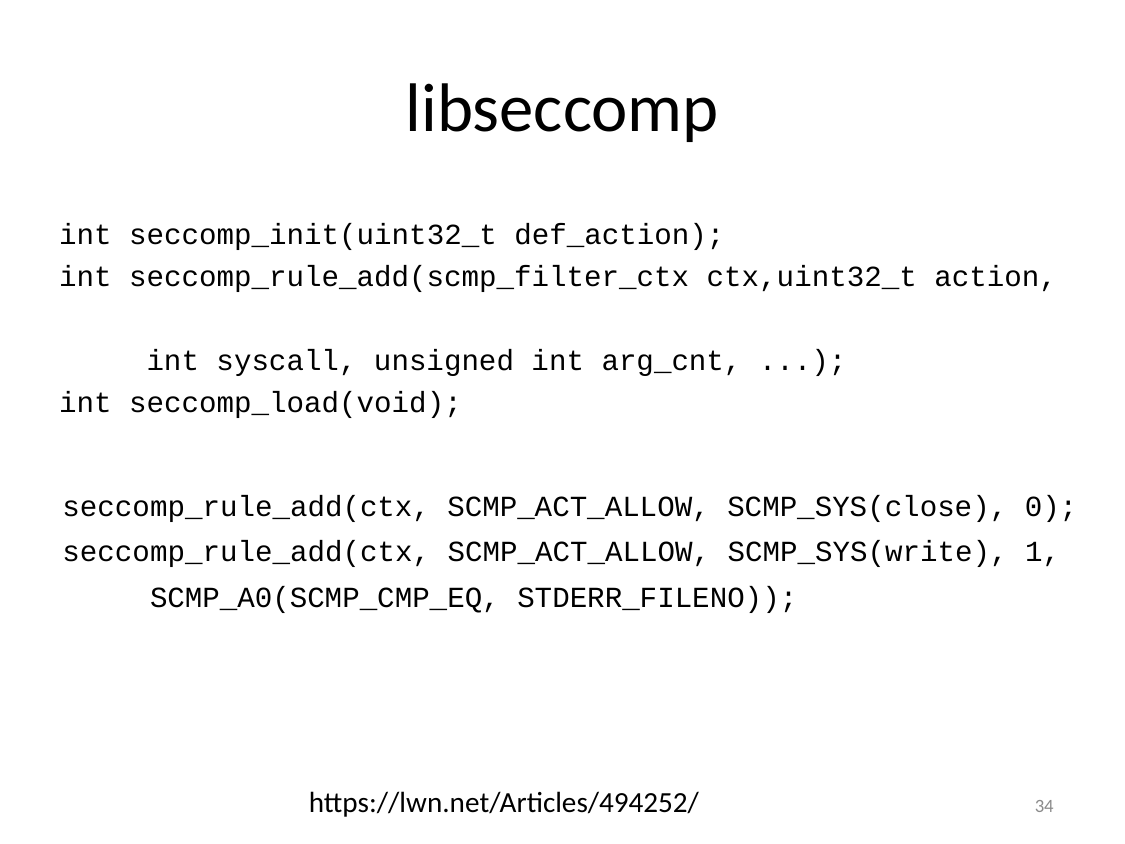

# libseccomp
int seccomp_init(uint32_t def_action);
int seccomp_rule_add(scmp_filter_ctx ctx,uint32_t action,
     int syscall, unsigned int arg_cnt, ...);
int seccomp_load(void);
seccomp_rule_add(ctx, SCMP_ACT_ALLOW, SCMP_SYS(close), 0);
seccomp_rule_add(ctx, SCMP_ACT_ALLOW, SCMP_SYS(write), 1,
     SCMP_A0(SCMP_CMP_EQ, STDERR_FILENO));

https://lwn.net/Articles/494252/
34